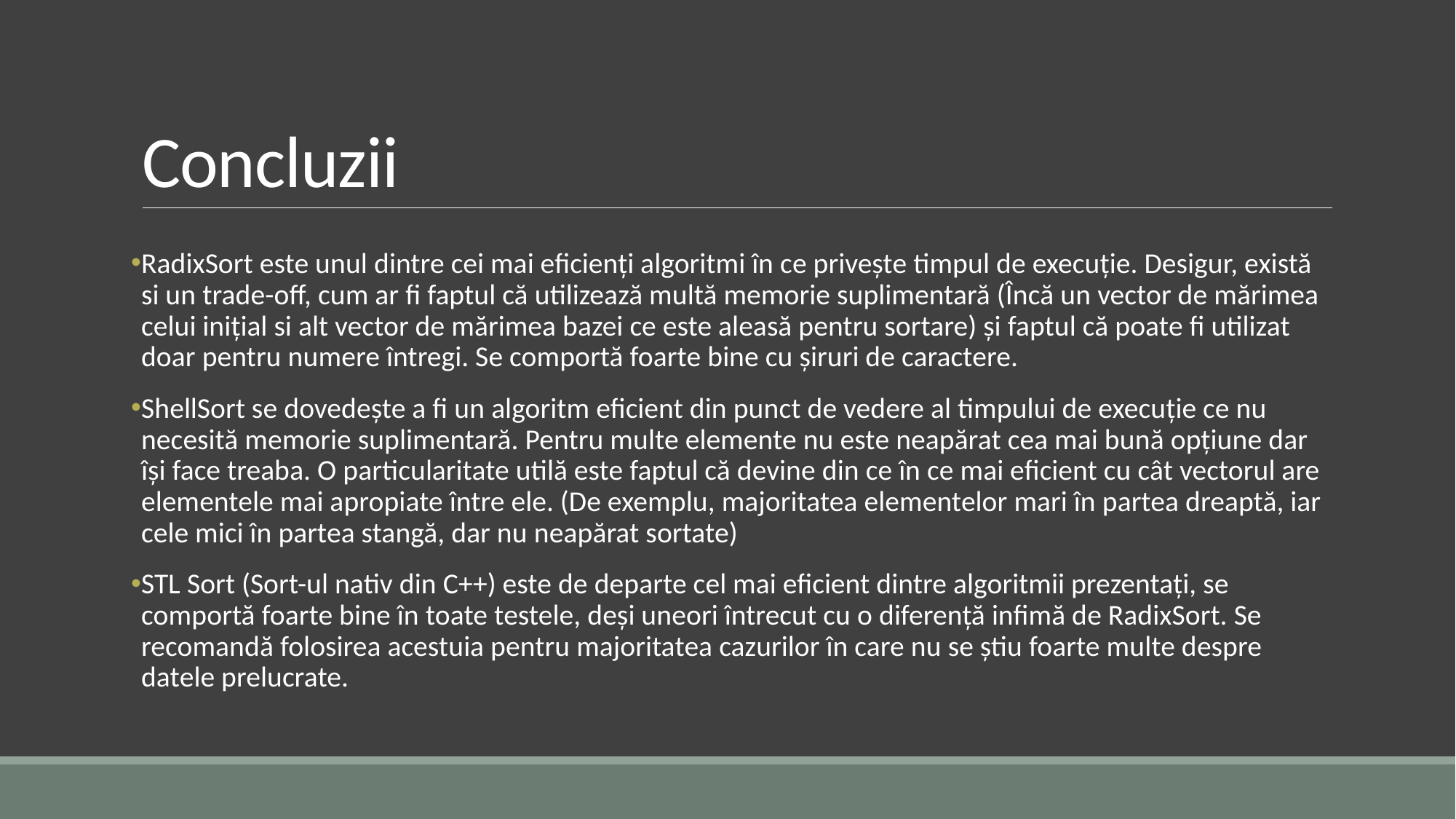

# Concluzii
RadixSort este unul dintre cei mai eficienți algoritmi în ce privește timpul de execuție. Desigur, există si un trade-off, cum ar fi faptul că utilizează multă memorie suplimentară (Încă un vector de mărimea celui inițial si alt vector de mărimea bazei ce este aleasă pentru sortare) și faptul că poate fi utilizat doar pentru numere întregi. Se comportă foarte bine cu șiruri de caractere.
ShellSort se dovedește a fi un algoritm eficient din punct de vedere al timpului de execuție ce nu necesită memorie suplimentară. Pentru multe elemente nu este neapărat cea mai bună opțiune dar își face treaba. O particularitate utilă este faptul că devine din ce în ce mai eficient cu cât vectorul are elementele mai apropiate între ele. (De exemplu, majoritatea elementelor mari în partea dreaptă, iar cele mici în partea stangă, dar nu neapărat sortate)
STL Sort (Sort-ul nativ din C++) este de departe cel mai eficient dintre algoritmii prezentați, se comportă foarte bine în toate testele, deși uneori întrecut cu o diferență infimă de RadixSort. Se recomandă folosirea acestuia pentru majoritatea cazurilor în care nu se știu foarte multe despre datele prelucrate.